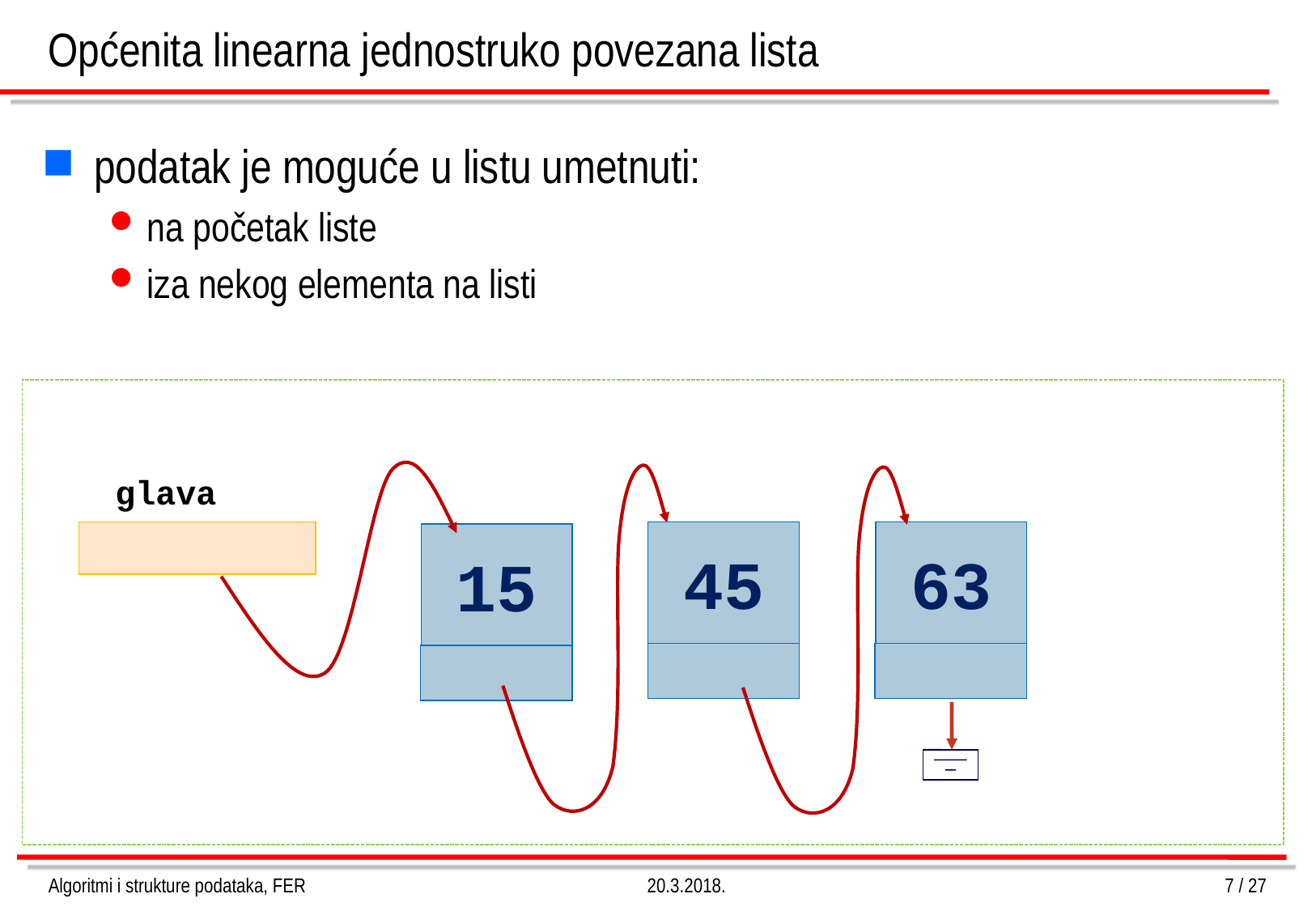

Općenita linearna jednostruko povezana lista
podatak je moguće u listu umetnuti:
na početak liste
iza nekog elementa na listi

glava

45
63
15

Algoritmi i strukture podataka, FER
20.3.2018.
7 / 27